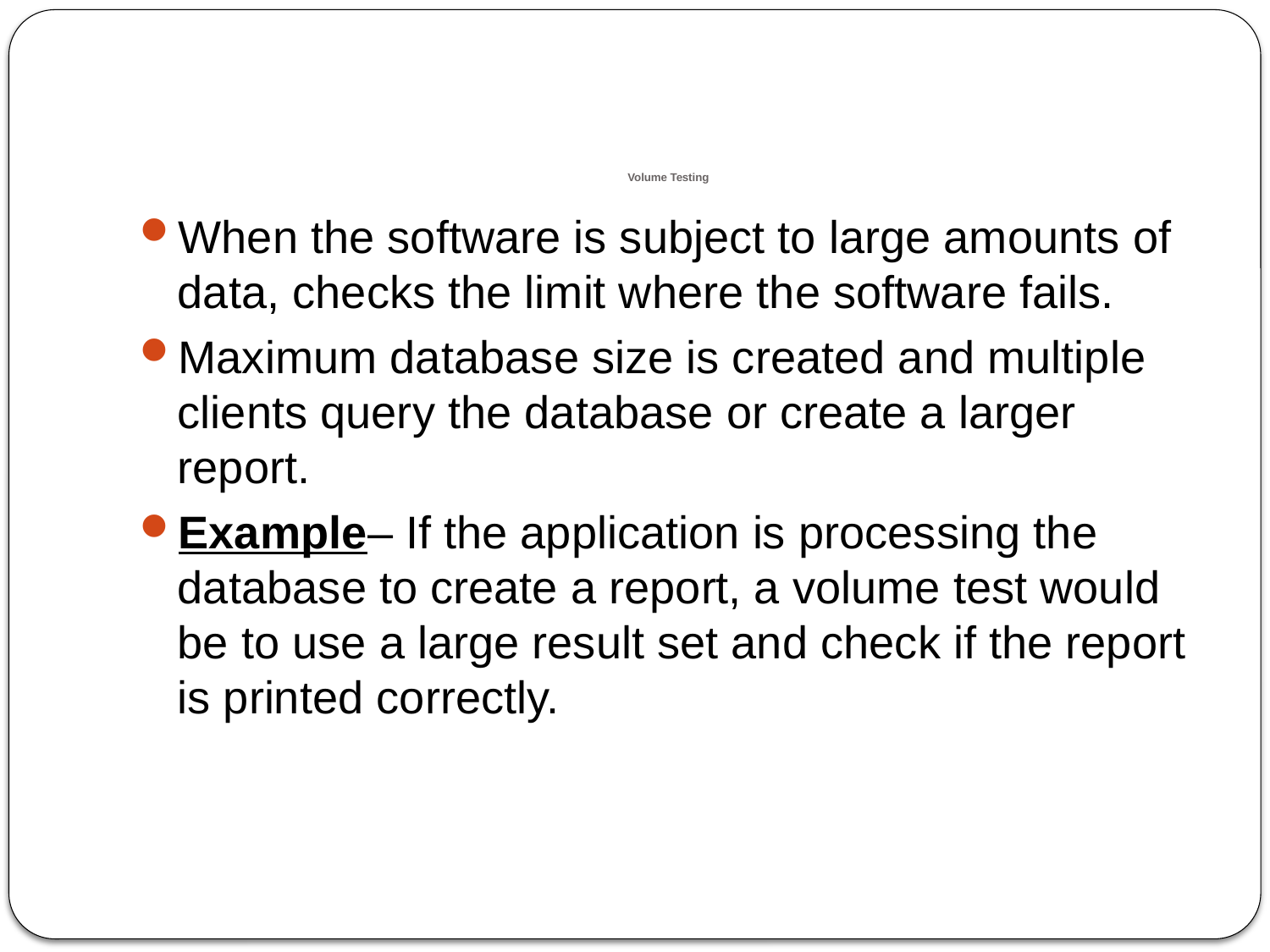

# Volume Testing
When the software is subject to large amounts of data, checks the limit where the software fails.
Maximum database size is created and multiple clients query the database or create a larger report.
Example– If the application is processing the database to create a report, a volume test would be to use a large result set and check if the report is printed correctly.